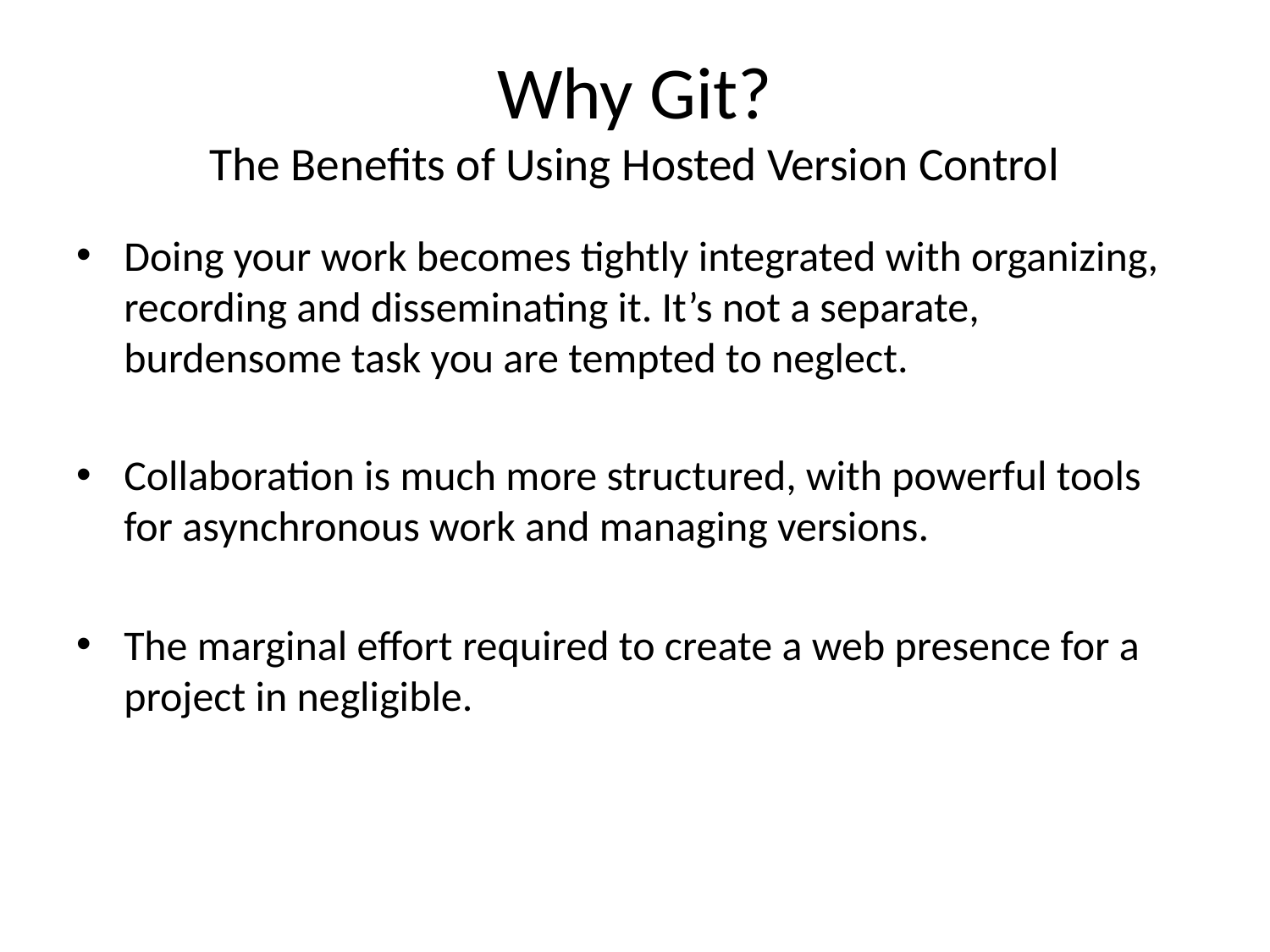

# Why Git? The Benefits of Using Hosted Version Control
Doing your work becomes tightly integrated with organizing, recording and disseminating it. It’s not a separate, burdensome task you are tempted to neglect.

Collaboration is much more structured, with powerful tools for asynchronous work and managing versions.

The marginal effort required to create a web presence for a project in negligible.